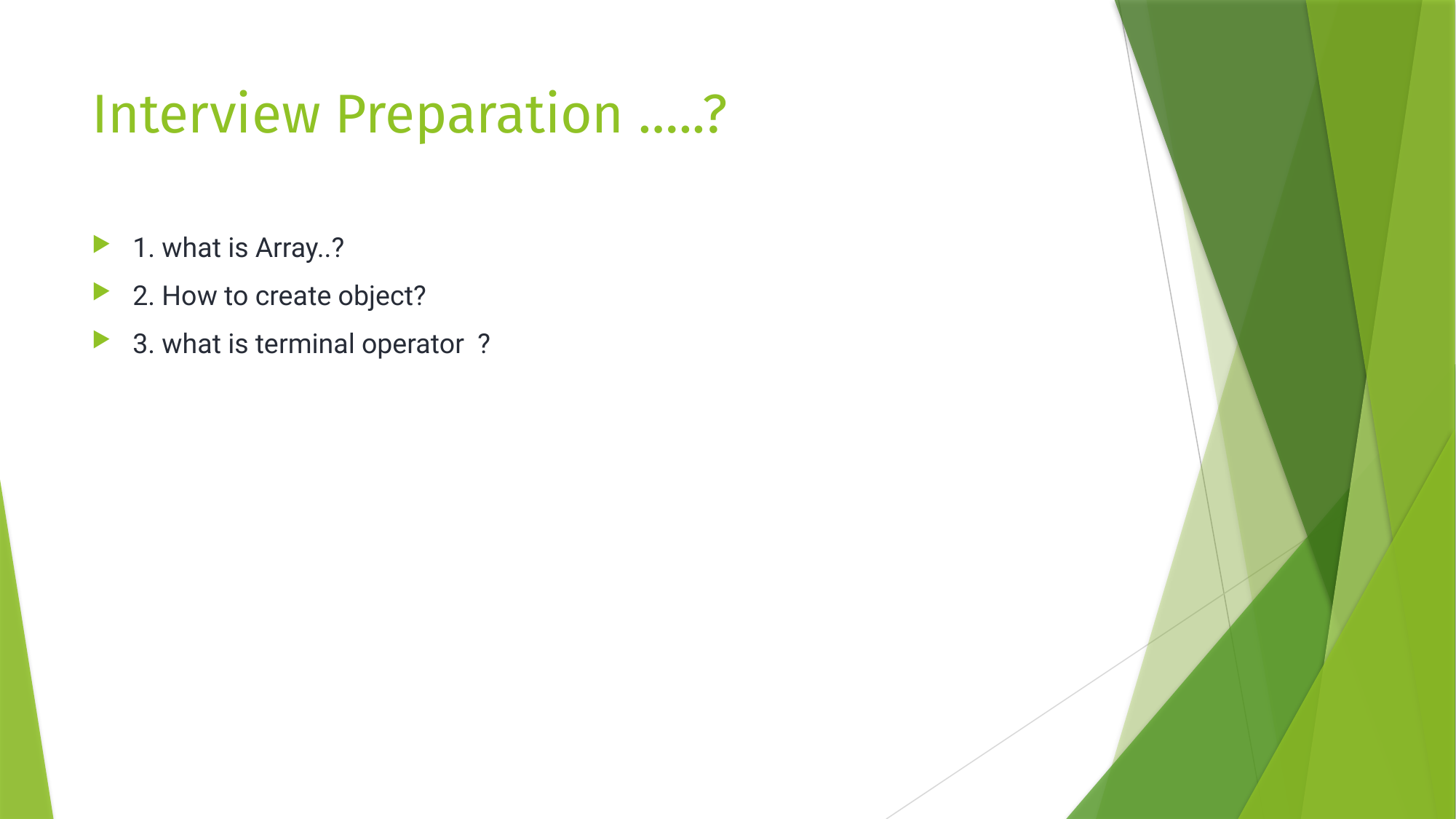

# Interview Preparation …..?

1. what is Array..?
2. How to create object?
3. what is terminal operator  ?